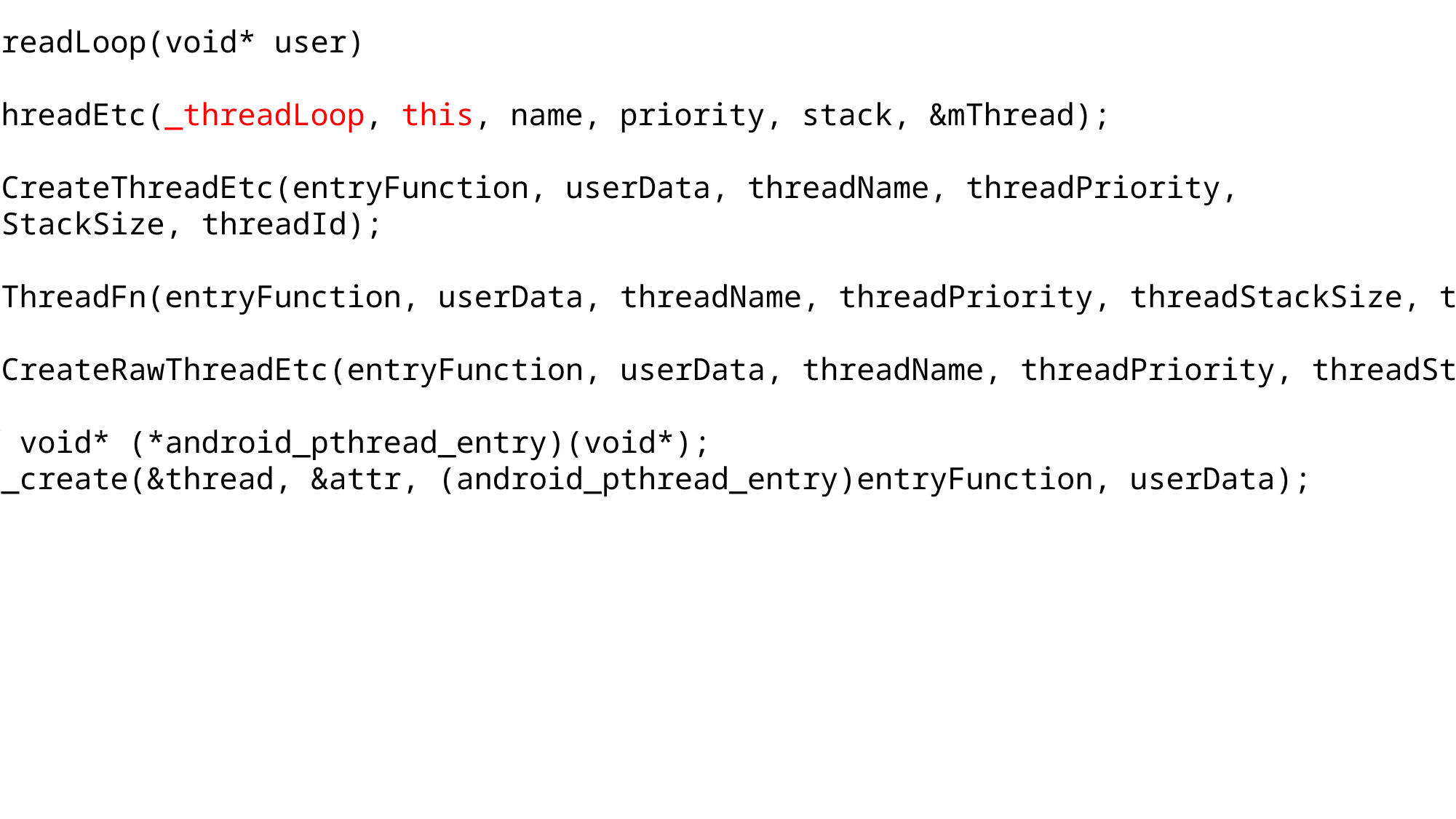

int _threadLoop(void* user)

createThreadEtc(_threadLoop, this, name, priority, stack, &mThread);

androidCreateThreadEtc(entryFunction, userData, threadName, threadPriority,
 threadStackSize, threadId);

gCreateThreadFn(entryFunction, userData, threadName, threadPriority, threadStackSize, threadId);

androidCreateRawThreadEtc(entryFunction, userData, threadName, threadPriority, threadStackSize, threadId);

typedef void* (*android_pthread_entry)(void*);
pthread_create(&thread, &attr, (android_pthread_entry)entryFunction, userData);